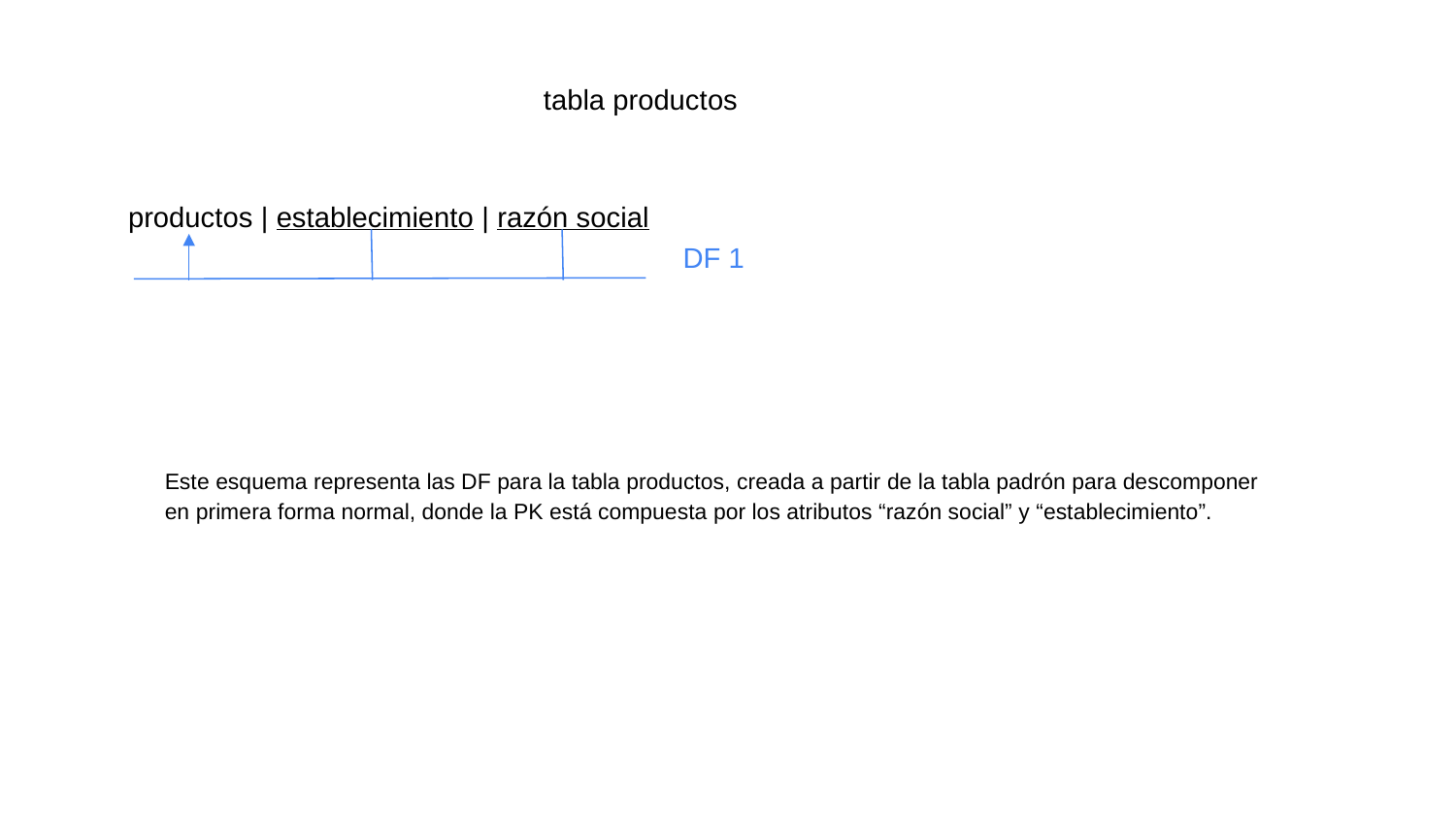

tabla productos
productos | establecimiento | razón social
DF 1
Este esquema representa las DF para la tabla productos, creada a partir de la tabla padrón para descomponer en primera forma normal, donde la PK está compuesta por los atributos “razón social” y “establecimiento”.